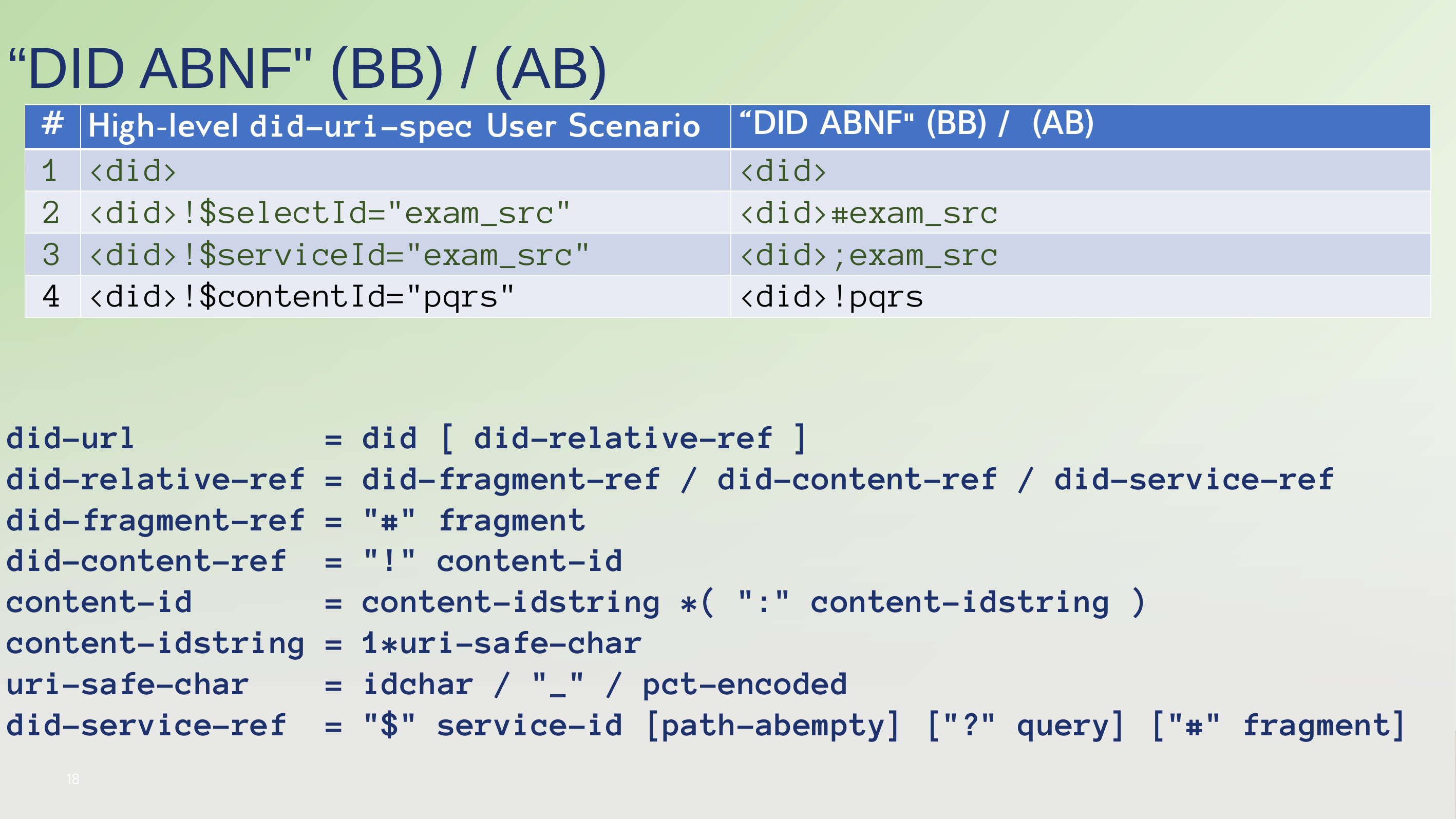

# “DID ABNF" (BB) / (AB)
| # | High-level did-uri-spec User Scenario | “DID ABNF" (BB) / (AB) |
| --- | --- | --- |
| 1 | <did> | <did> |
| 2 | <did>!$selectId="exam\_src" | <did>#exam\_src |
| 3 | <did>!$serviceId="exam\_src" | <did>;exam\_src |
| 4 | <did>!$contentId="pqrs" | <did>!pqrs |
did-url          = did [ did-relative-ref ]
did-relative-ref = did-fragment-ref / did-content-ref / did-service-ref
did-fragment-ref = "#" fragment
did-content-ref  = "!" content-id
content-id       = content-idstring *( ":" content-idstring )
content-idstring = 1*uri-safe-char
uri-safe-char    = idchar / "_" / pct-encoded
did-service-ref  = "$" service-id [path-abempty] ["?" query] ["#" fragment]

18